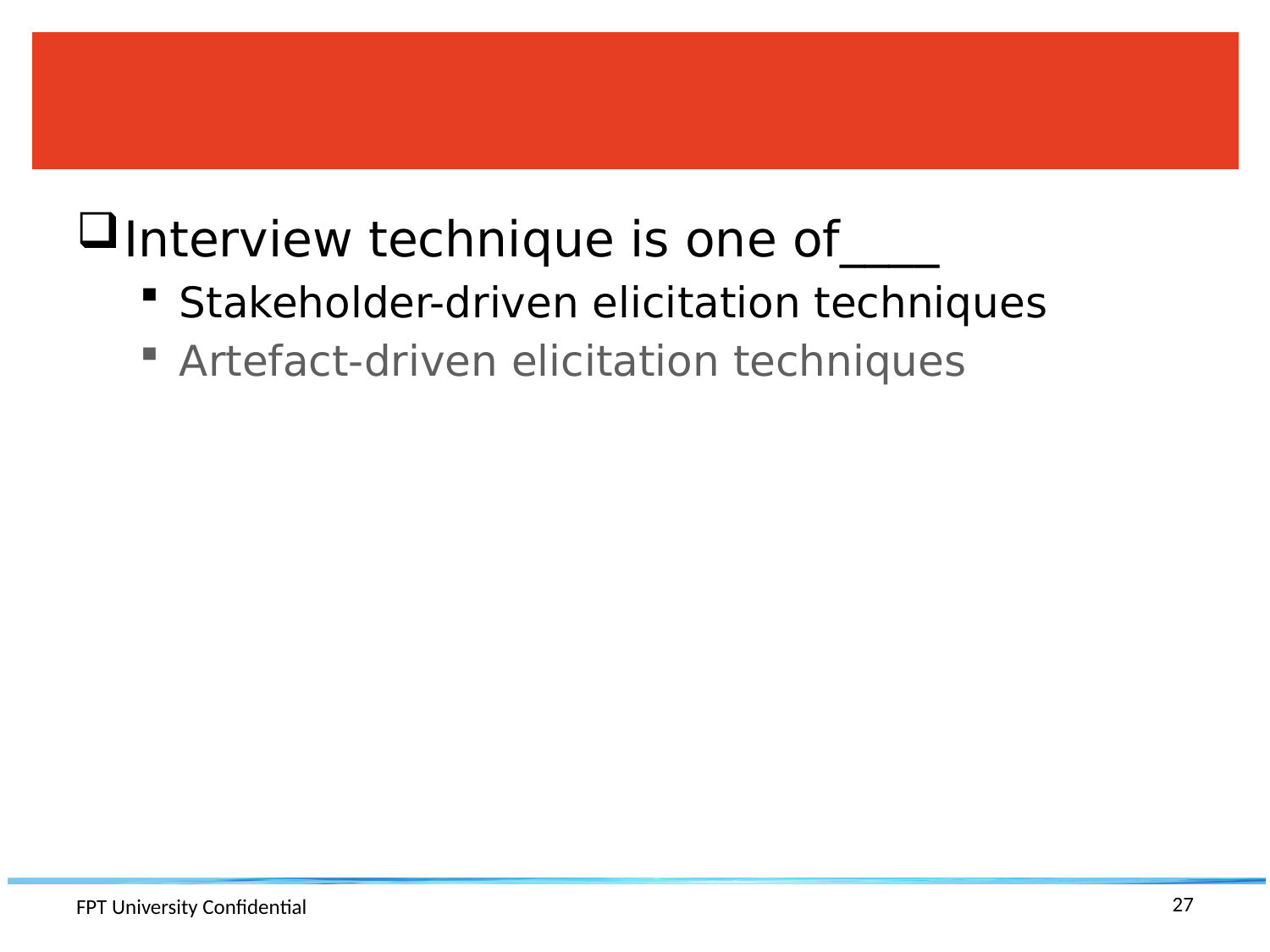

#
Interview technique is one of____
Stakeholder-driven elicitation techniques
Artefact-driven elicitation techniques